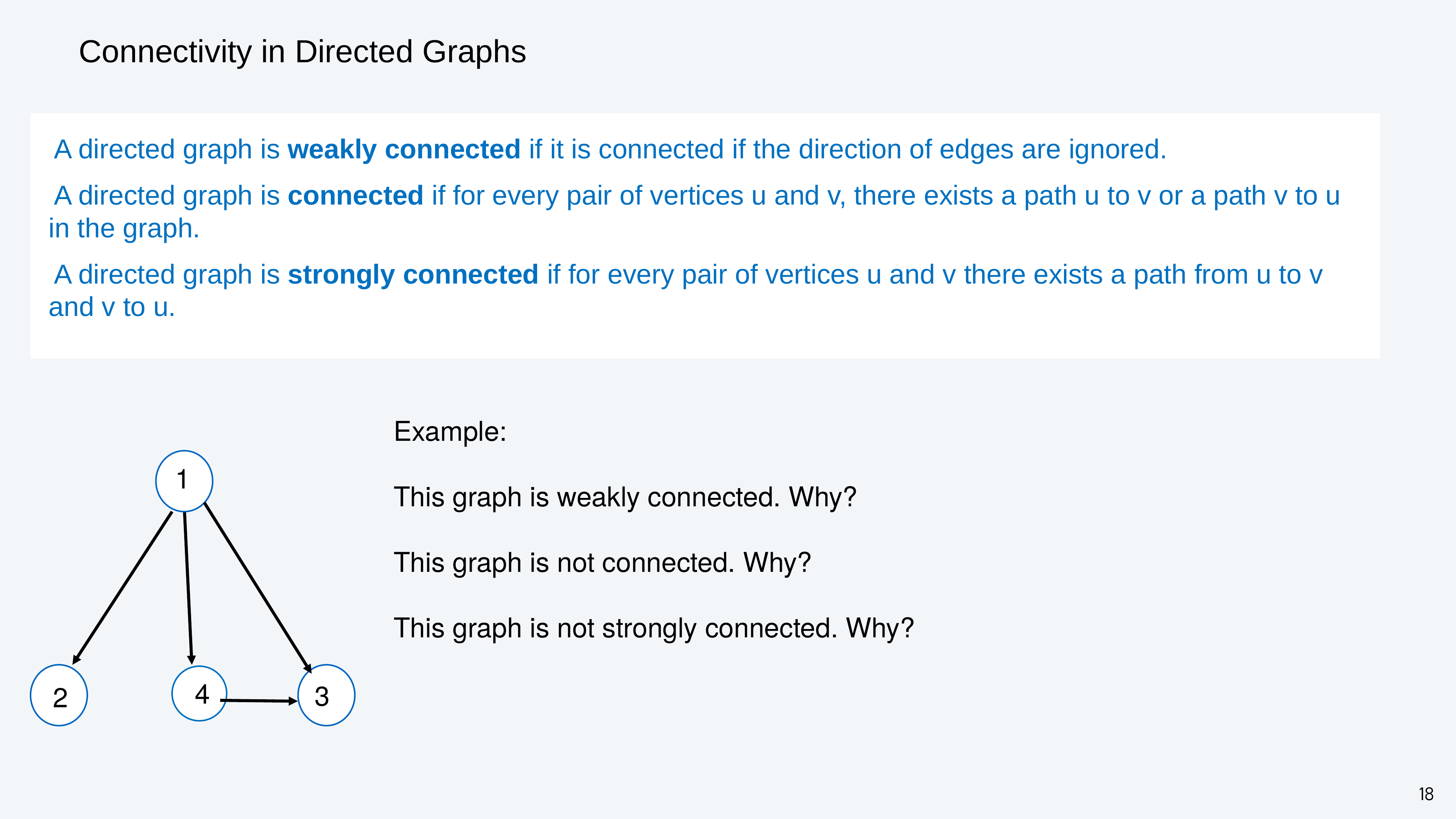

# Connectivity in Directed Graphs
A directed graph is weakly connected if it is connected if the direction of edges are ignored.
A directed graph is connected if for every pair of vertices u and v, there exists a path u to v or a path v to u in the graph.
A directed graph is strongly connected if for every pair of vertices u and v there exists a path from u to v and v to u.

Example:

This graph is weakly connected. Why?

This graph is not connected. Why?

This graph is not strongly connected. Why?

1

2

3

4
4
3
18